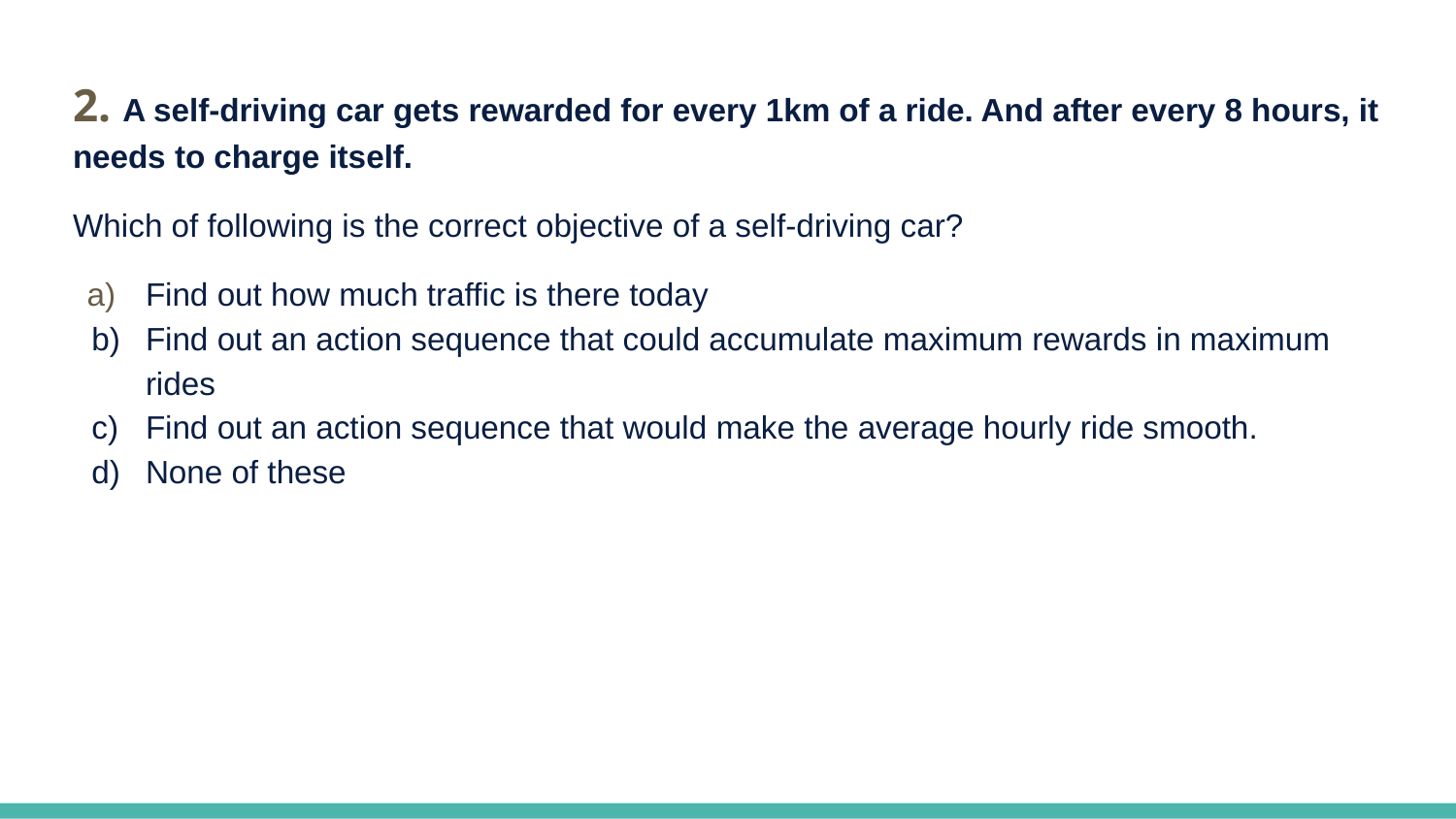

2. A self-driving car gets rewarded for every 1km of a ride. And after every 8 hours, it needs to charge itself.
Which of following is the correct objective of a self-driving car?
Find out how much traffic is there today
Find out an action sequence that could accumulate maximum rewards in maximum rides
Find out an action sequence that would make the average hourly ride smooth.
None of these